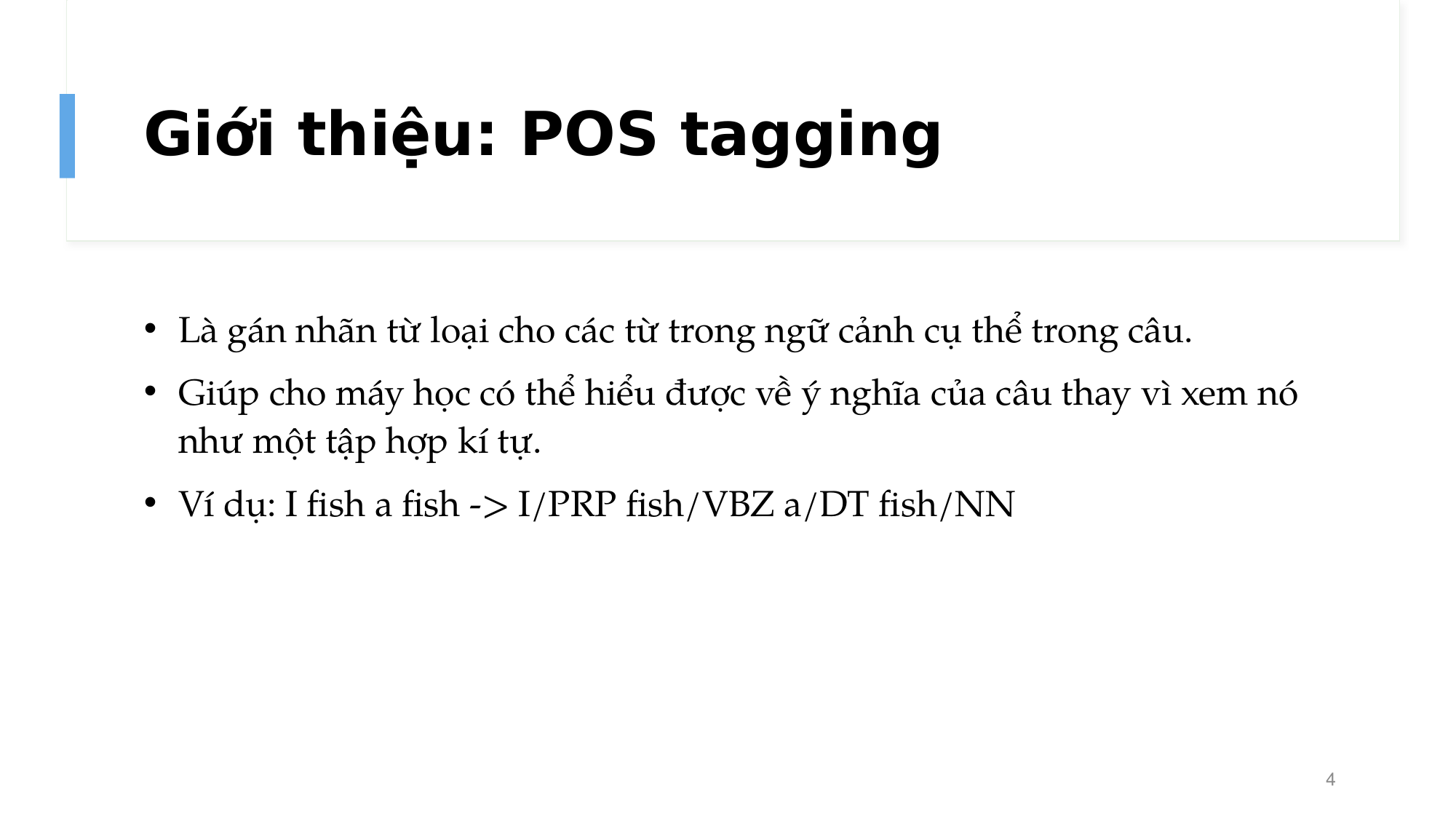

# Giới thiệu: POS tagging
Là gán nhãn từ loại cho các từ trong ngữ cảnh cụ thể trong câu.
Giúp cho máy học có thể hiểu được về ý nghĩa của câu thay vì xem nó như một tập hợp kí tự.
Ví dụ: I fish a fish -> I/PRP fish/VBZ a/DT fish/NN

4